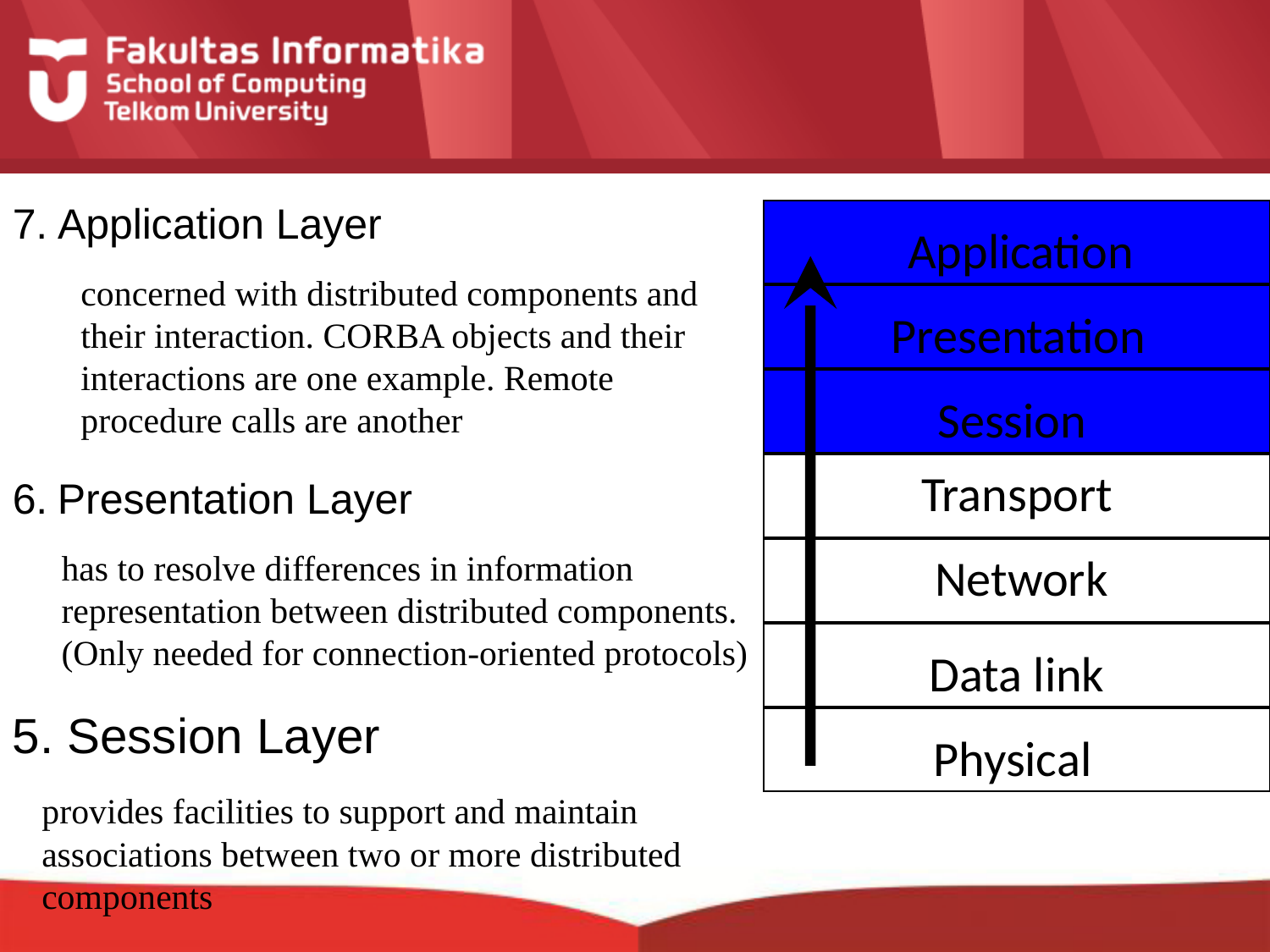

#
7. Application Layer

Application

concerned with distributed components and their interaction. CORBA objects and their interactions are one example. Remote procedure calls are another

Presentation

Session

Transport
6. Presentation Layer

has to resolve differences in information representation between distributed components. (Only needed for connection-oriented protocols)

Network

Data link
5. Session Layer

Physical

provides facilities to support and maintain associations between two or more distributed components